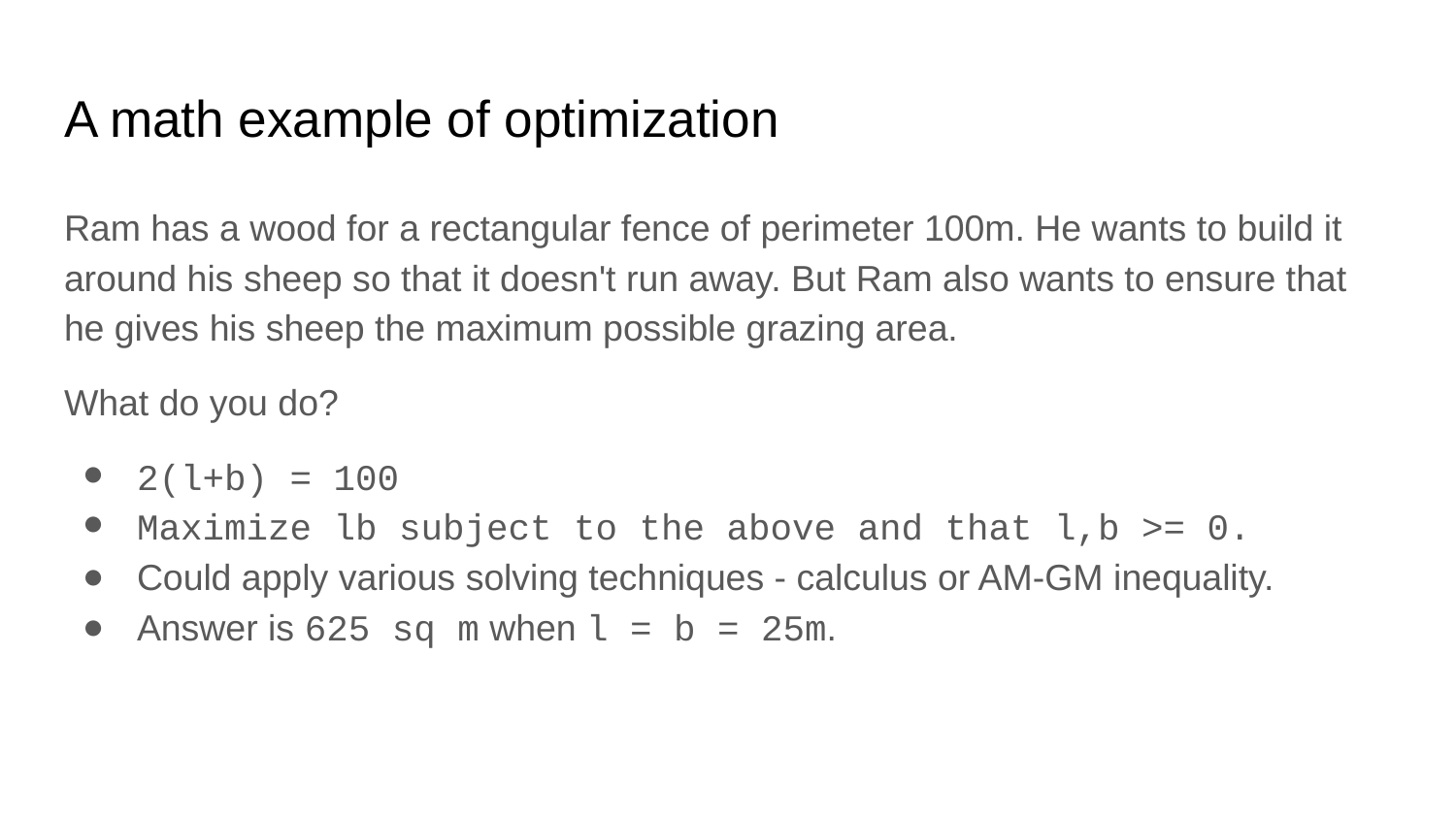

# A math example of optimization
Ram has a wood for a rectangular fence of perimeter 100m. He wants to build it around his sheep so that it doesn't run away. But Ram also wants to ensure that he gives his sheep the maximum possible grazing area.
What do you do?
2(l+b) = 100
Maximize lb subject to the above and that l,b >= 0.
Could apply various solving techniques - calculus or AM-GM inequality.
Answer is 625 sq m when l = b = 25m.